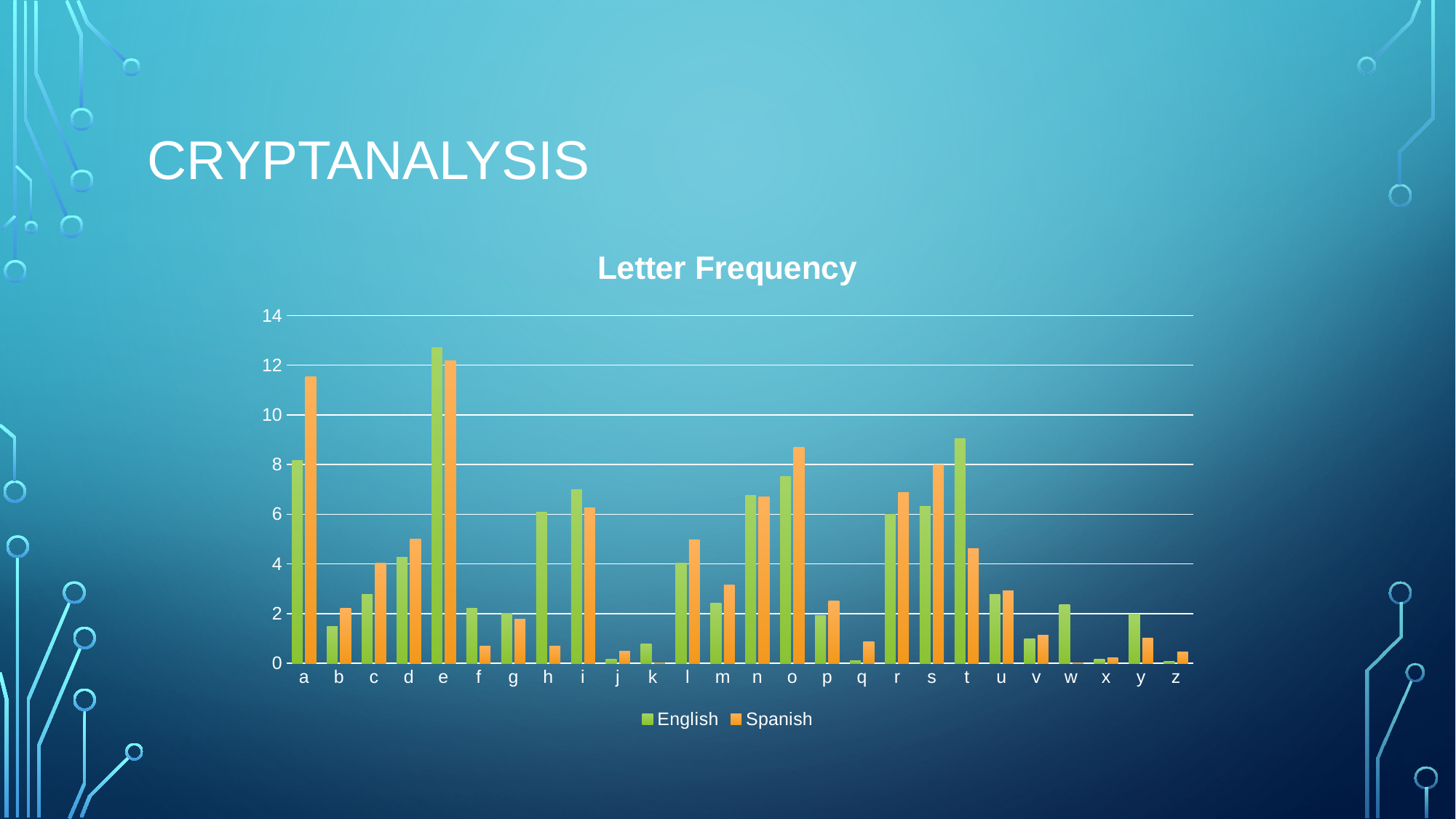

# Cryptanalysis

### Chart: Letter Frequency

| Category | English | Spanish |
|---|---|---|
| a | 8.167 | 11.525 |
| b | 1.492 | 2.215 |
| c | 2.782 | 4.019 |
| d | 4.253 | 5.01 |
| e | 12.702 | 12.181 |
| f | 2.228 | 0.692 |
| g | 2.015 | 1.768 |
| h | 6.094 | 0.703 |
| i | 6.996 | 6.247 |
| j | 0.153 | 0.493 |
| k | 0.772 | 0.011 |
| l | 4.025 | 4.967 |
| m | 2.406 | 3.157 |
| n | 6.749 | 6.712 |
| o | 7.507 | 8.683 |
| p | 1.929 | 2.51 |
| q | 0.095 | 0.877 |
| r | 5.987 | 6.871 |
| s | 6.327 | 7.977 |
| t | 9.056 | 4.632 |
| u | 2.758 | 2.927 |
| v | 0.978 | 1.138 |
| w | 2.36 | 0.017 |
| x | 0.15 | 0.215 |
| y | 1.974 | 1.008 |
| z | 0.074 | 0.467 |